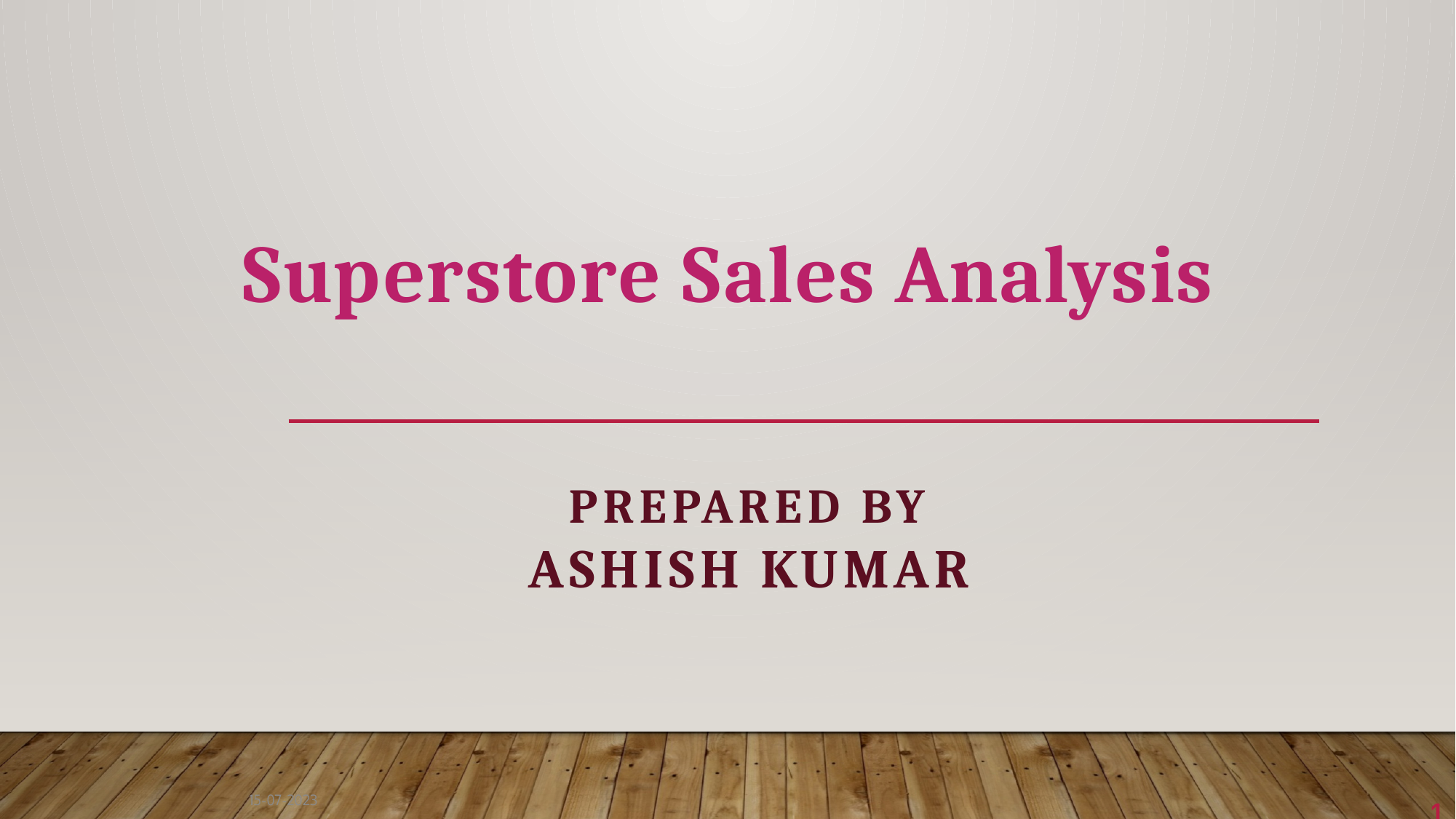

Superstore Sales Analysis
Prepared by
ASHISH KUMAR
15-07-2023
1